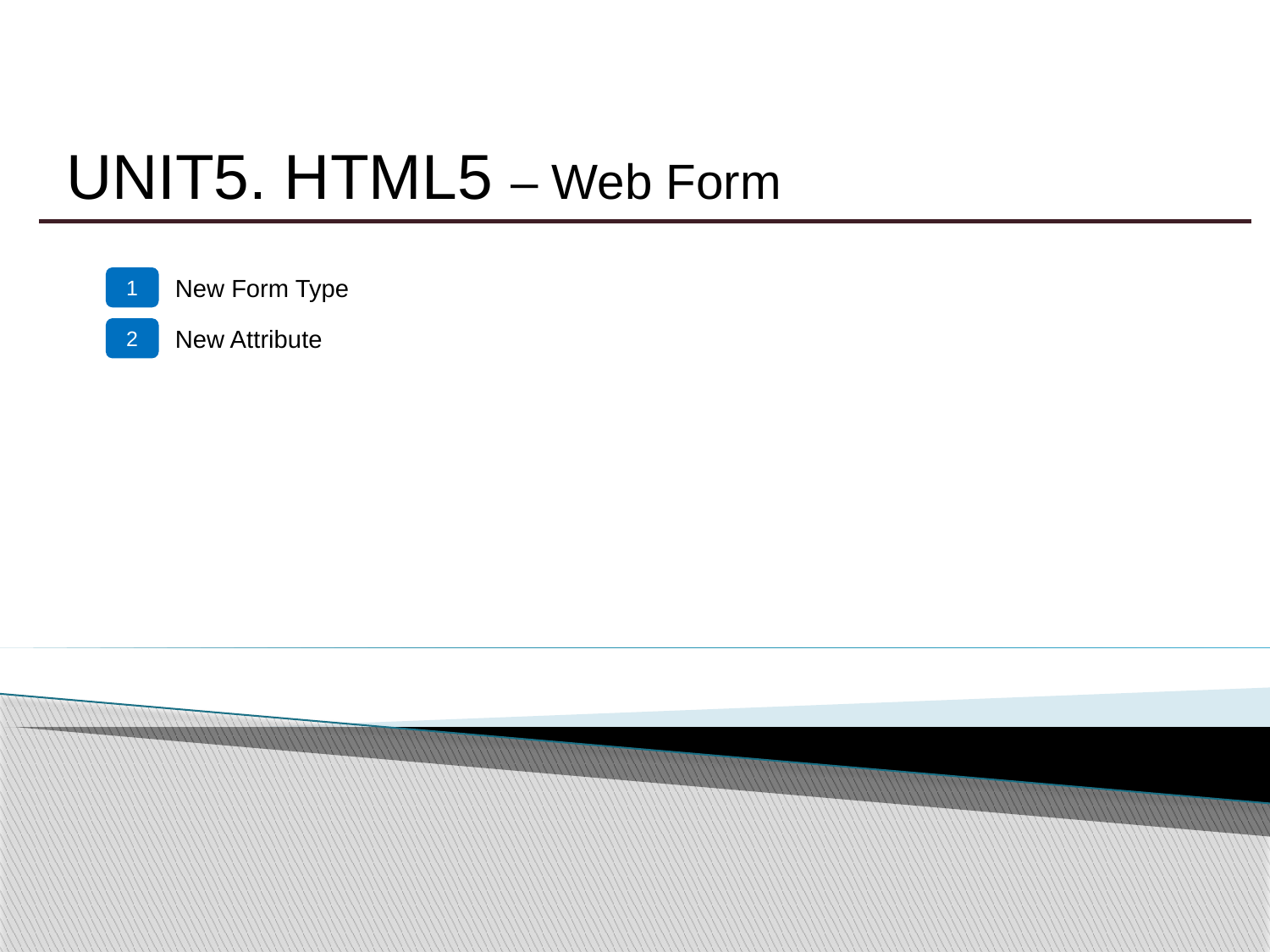

UNIT5. HTML5 – Web Form

New Form Type
1
New Attribute
2